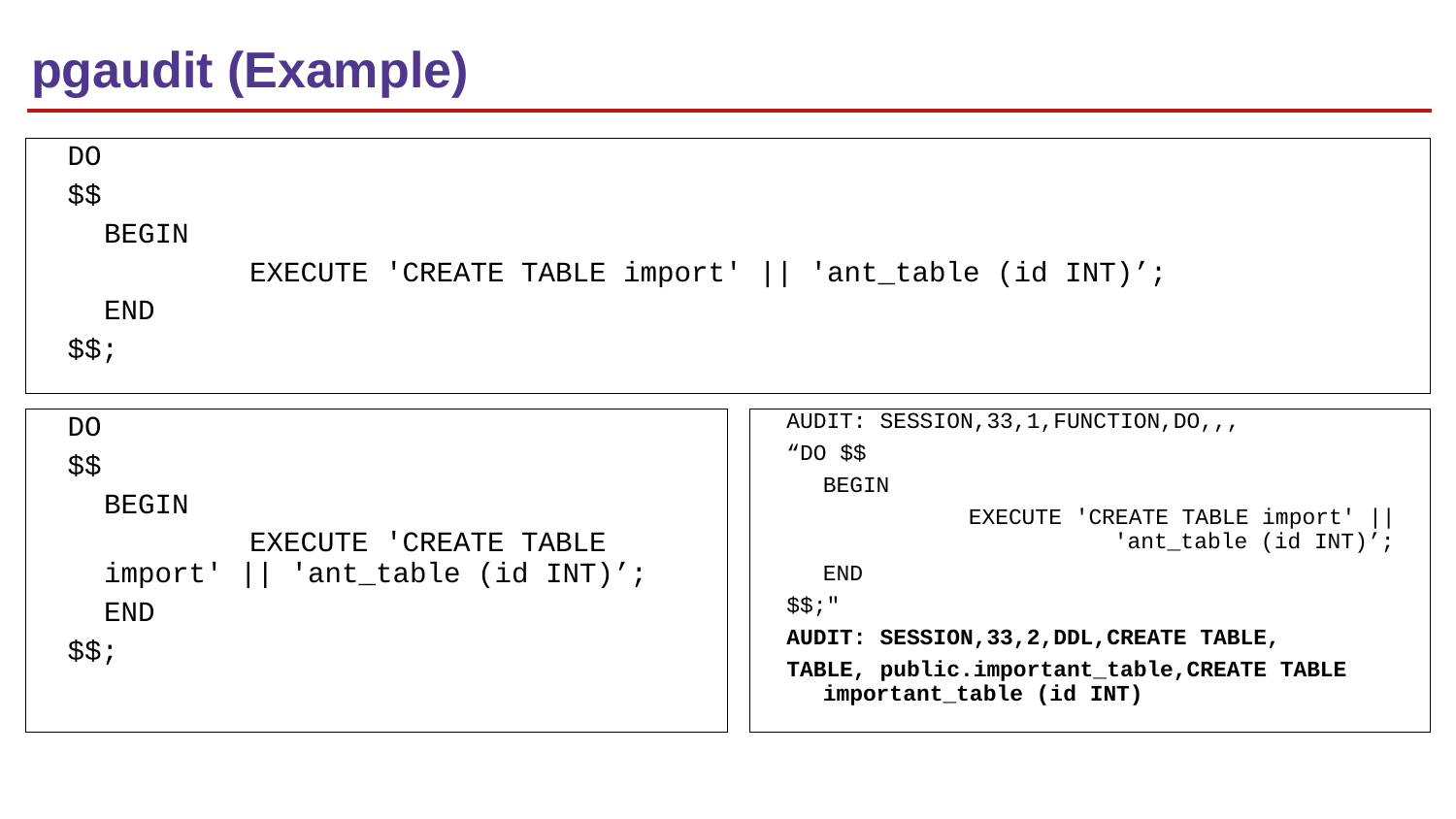

# pgaudit (Example)
DO
$$
	BEGIN
		EXECUTE 'CREATE TABLE import' || 'ant_table (id INT)’;
	END
$$;
AUDIT: SESSION,33,1,FUNCTION,DO,,,
“DO $$
	BEGIN
		EXECUTE 'CREATE TABLE import' || 		'ant_table (id INT)’;
	END
$$;"
AUDIT: SESSION,33,2,DDL,CREATE TABLE,
TABLE, public.important_table,CREATE TABLE important_table (id INT)
DO
$$
	BEGIN
		EXECUTE 'CREATE TABLE import' || 'ant_table (id INT)’;
	END
$$;
10